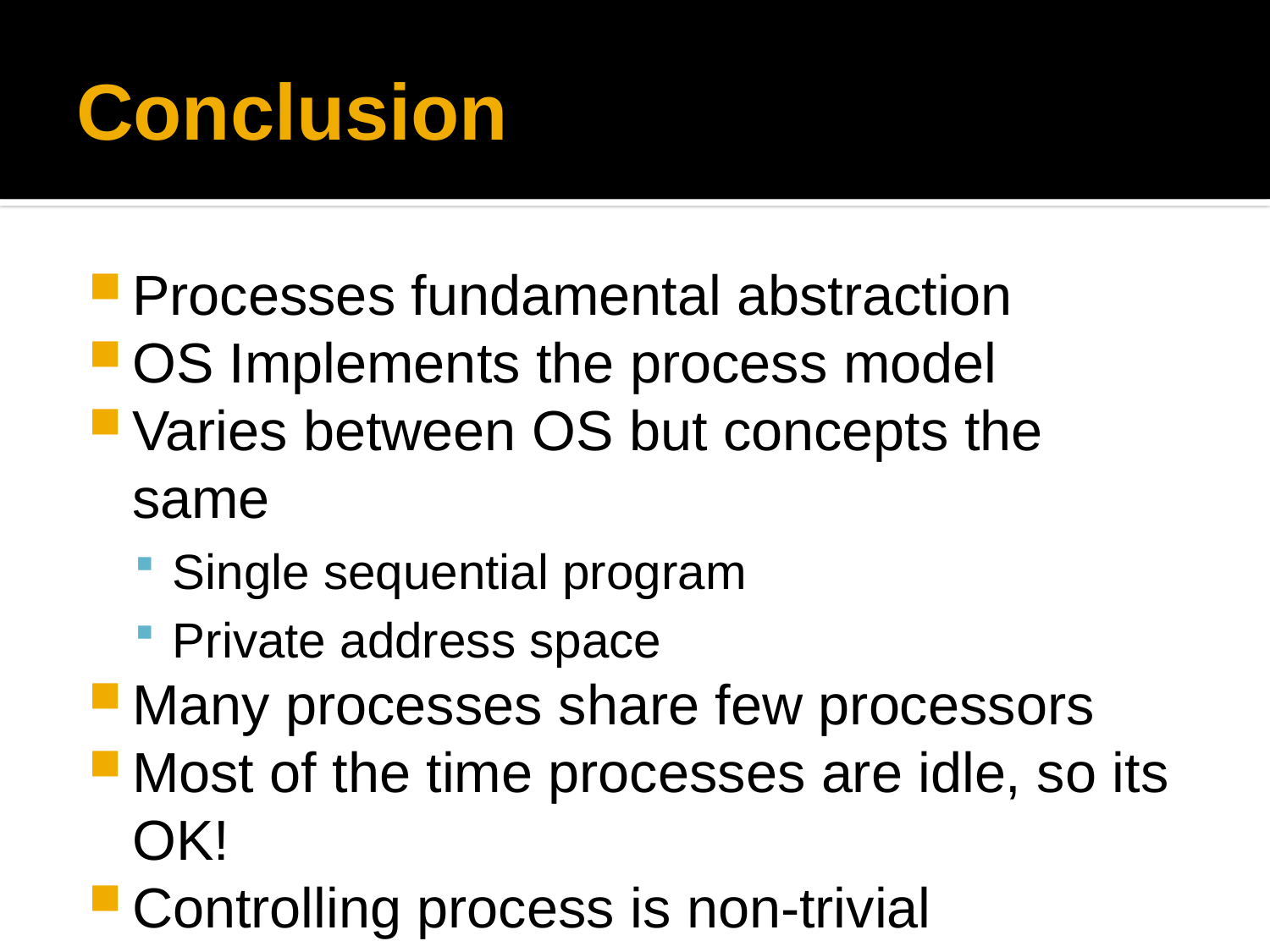

# Conclusion
Processes fundamental abstraction
OS Implements the process model
Varies between OS but concepts the same
Single sequential program
Private address space
Many processes share few processors
Most of the time processes are idle, so its OK!
Controlling process is non-trivial